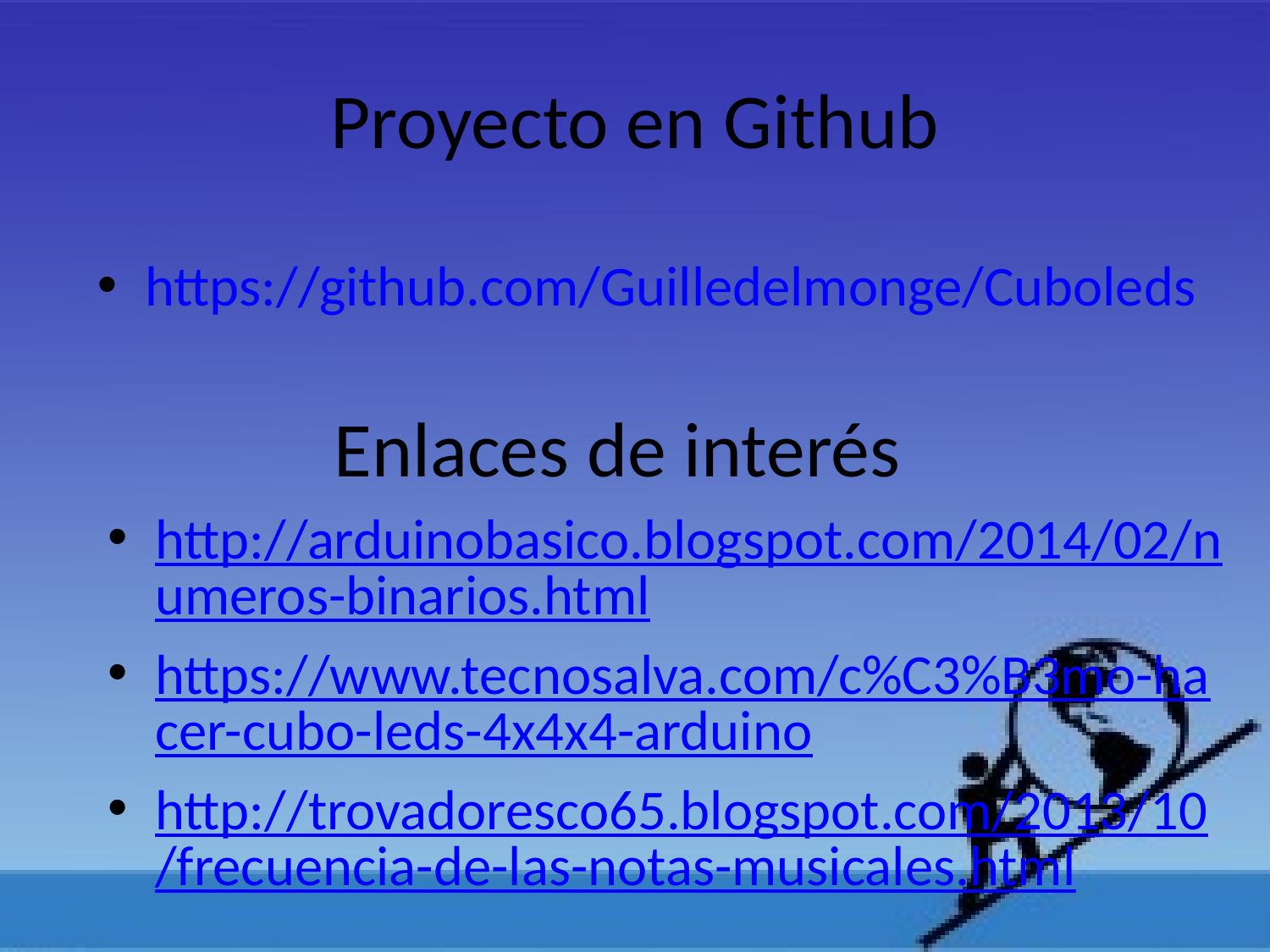

# Proyecto en Github
https://github.com/Guilledelmonge/Cuboleds

Enlaces de interés
http://arduinobasico.blogspot.com/2014/02/numeros-binarios.html
https://www.tecnosalva.com/c%C3%B3mo-hacer-cubo-leds-4x4x4-arduino
http://trovadoresco65.blogspot.com/2013/10/frecuencia-de-las-notas-musicales.html